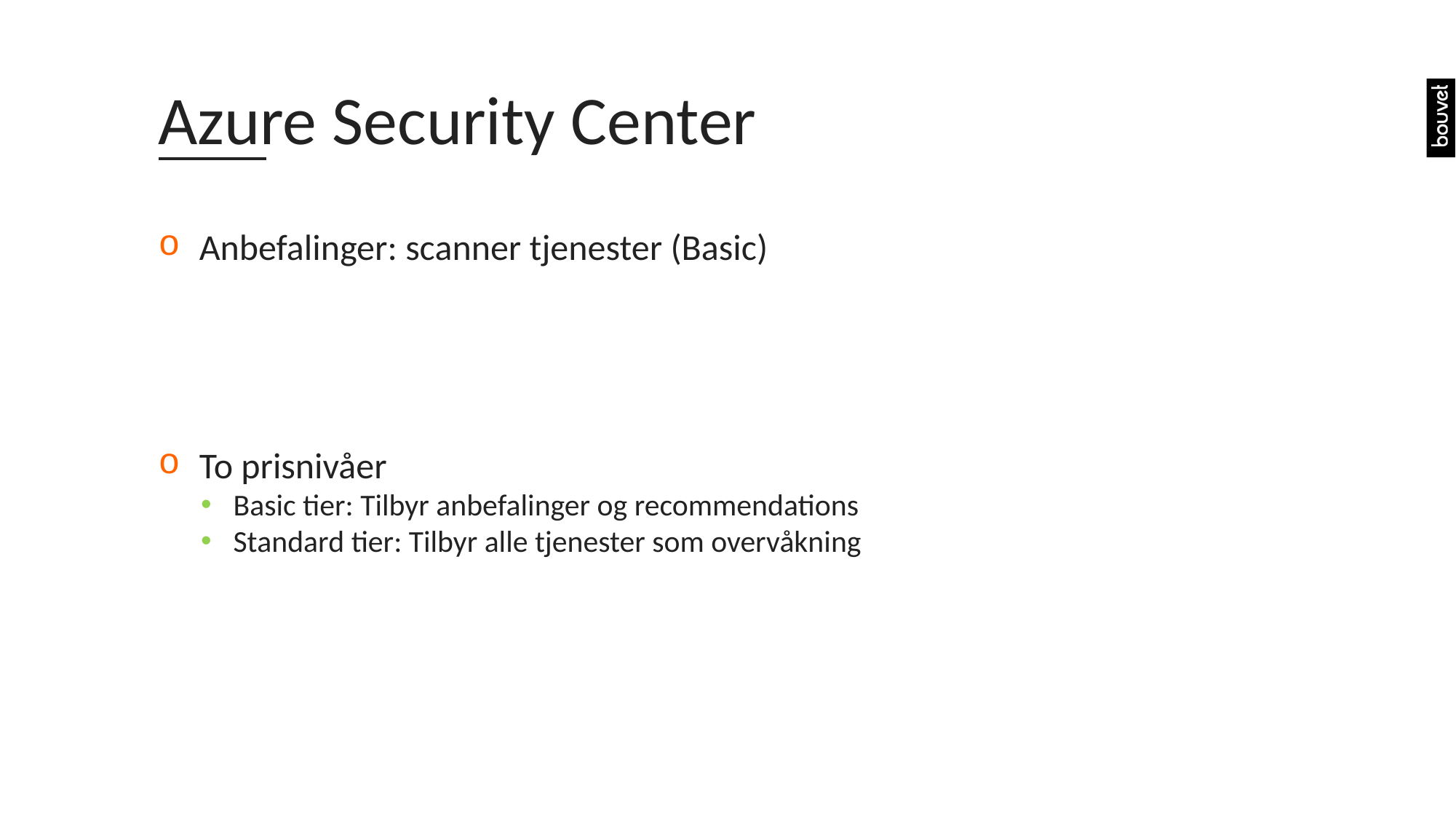

# Azure Security Center
Anbefalinger: scanner tjenester (Basic)

To prisnivåer
Basic tier: Tilbyr anbefalinger og recommendations
Standard tier: Tilbyr alle tjenester som overvåkning